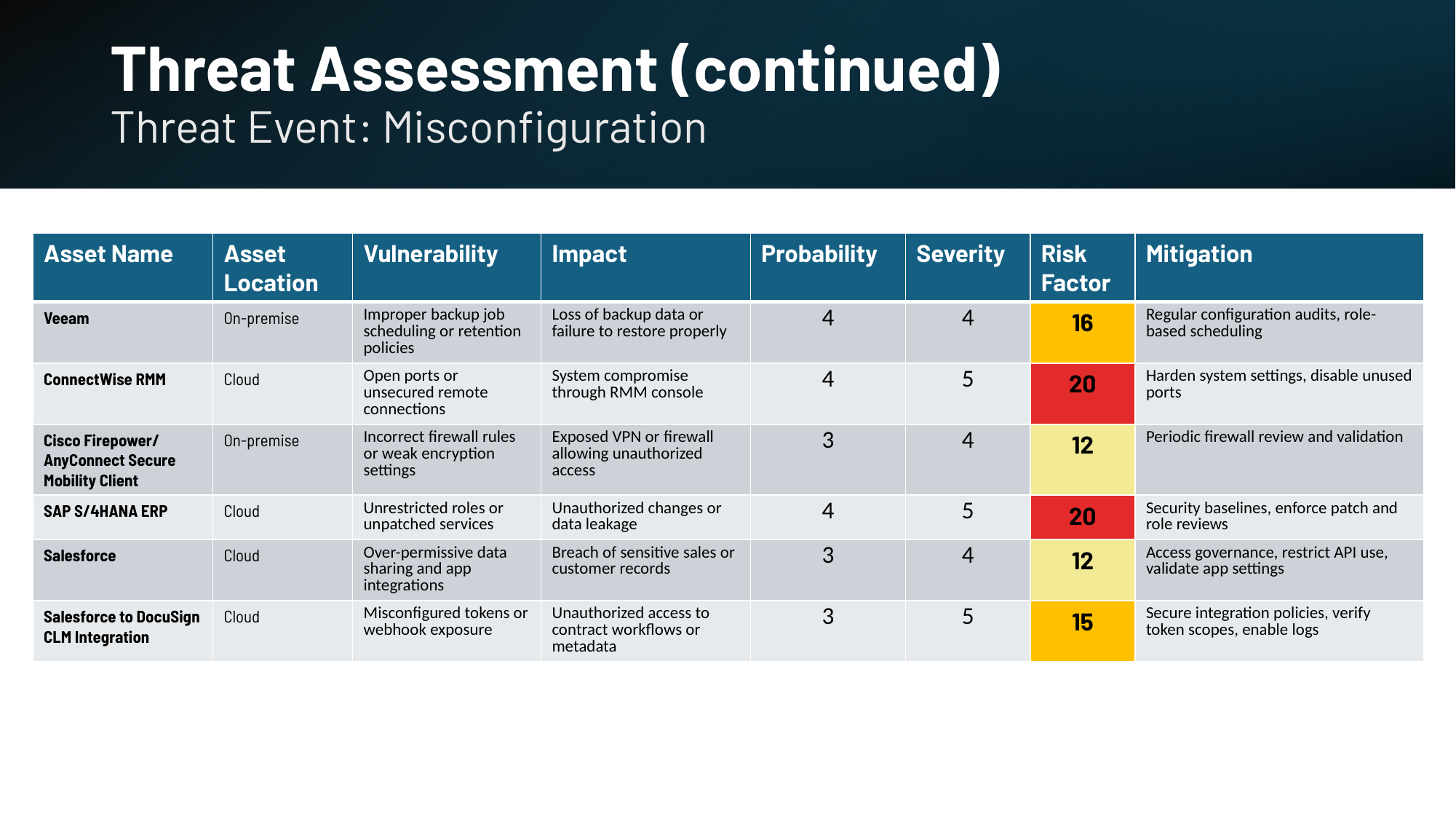

# Threat Assessment (continued) Threat Event: Misconfiguration
| Asset Name | Asset Location | Vulnerability | Impact | Probability | Severity | Risk Factor | Mitigation |
| --- | --- | --- | --- | --- | --- | --- | --- |
| Veeam | On-premise | Improper backup job scheduling or retention policies | Loss of backup data or failure to restore properly | 4 | 4 | 16 | Regular configuration audits, role-based scheduling |
| ConnectWise RMM | Cloud | Open ports or unsecured remote connections | System compromise through RMM console | 4 | 5 | 20 | Harden system settings, disable unused ports |
| Cisco Firepower/ AnyConnect Secure Mobility Client | On-premise | Incorrect firewall rules or weak encryption settings | Exposed VPN or firewall allowing unauthorized access | 3 | 4 | 12 | Periodic firewall review and validation |
| SAP S/4HANA ERP | Cloud | Unrestricted roles or unpatched services | Unauthorized changes or data leakage | 4 | 5 | 20 | Security baselines, enforce patch and role reviews |
| Salesforce | Cloud | Over-permissive data sharing and app integrations | Breach of sensitive sales or customer records | 3 | 4 | 12 | Access governance, restrict API use, validate app settings |
| Salesforce to DocuSign CLM Integration | Cloud | Misconfigured tokens or webhook exposure | Unauthorized access to contract workflows or metadata | 3 | 5 | 15 | Secure integration policies, verify token scopes, enable logs |
23